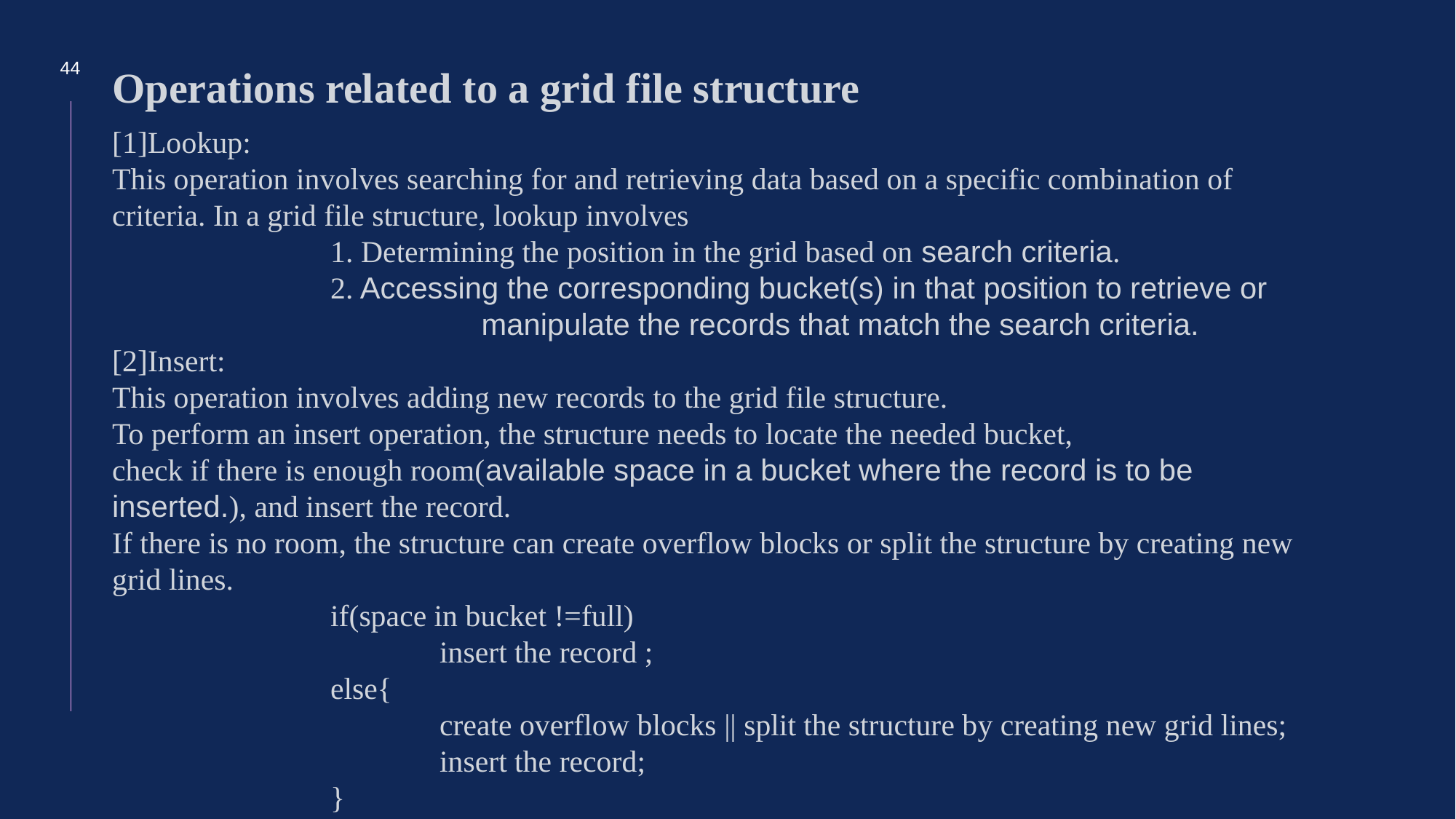

44
Operations related to a grid file structure
[1]Lookup:
This operation involves searching for and retrieving data based on a specific combination of criteria. In a grid file structure, lookup involves
		1. Determining the position in the grid based on search criteria.
		2. Accessing the corresponding bucket(s) in that position to retrieve or 				     manipulate the records that match the search criteria.
[2]Insert:
This operation involves adding new records to the grid file structure.
To perform an insert operation, the structure needs to locate the needed bucket,
check if there is enough room(available space in a bucket where the record is to be inserted.), and insert the record.
If there is no room, the structure can create overflow blocks or split the structure by creating new grid lines.
		if(space in bucket !=full)
			insert the record ;
		else{
			create overflow blocks || split the structure by creating new grid lines;
			insert the record;
		}